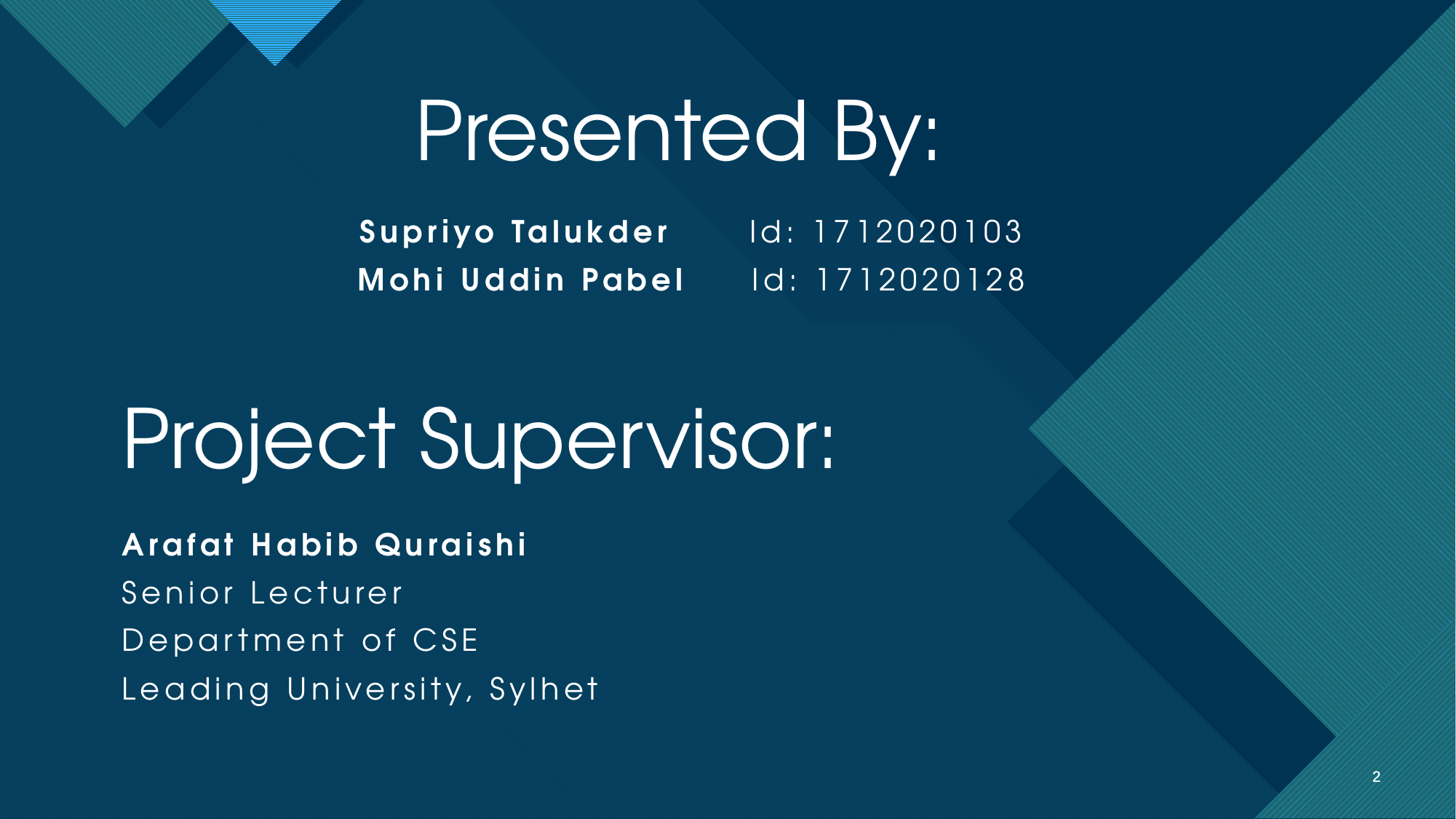

Presented By:
Supriyo Talukder      Id: 1712020103
Mohi Uddin Pabel     Id: 1712020128
# Project Supervisor:
Arafat Habib Quraishi
Senior Lecturer
Department of CSE
Leading University, Sylhet
2
2